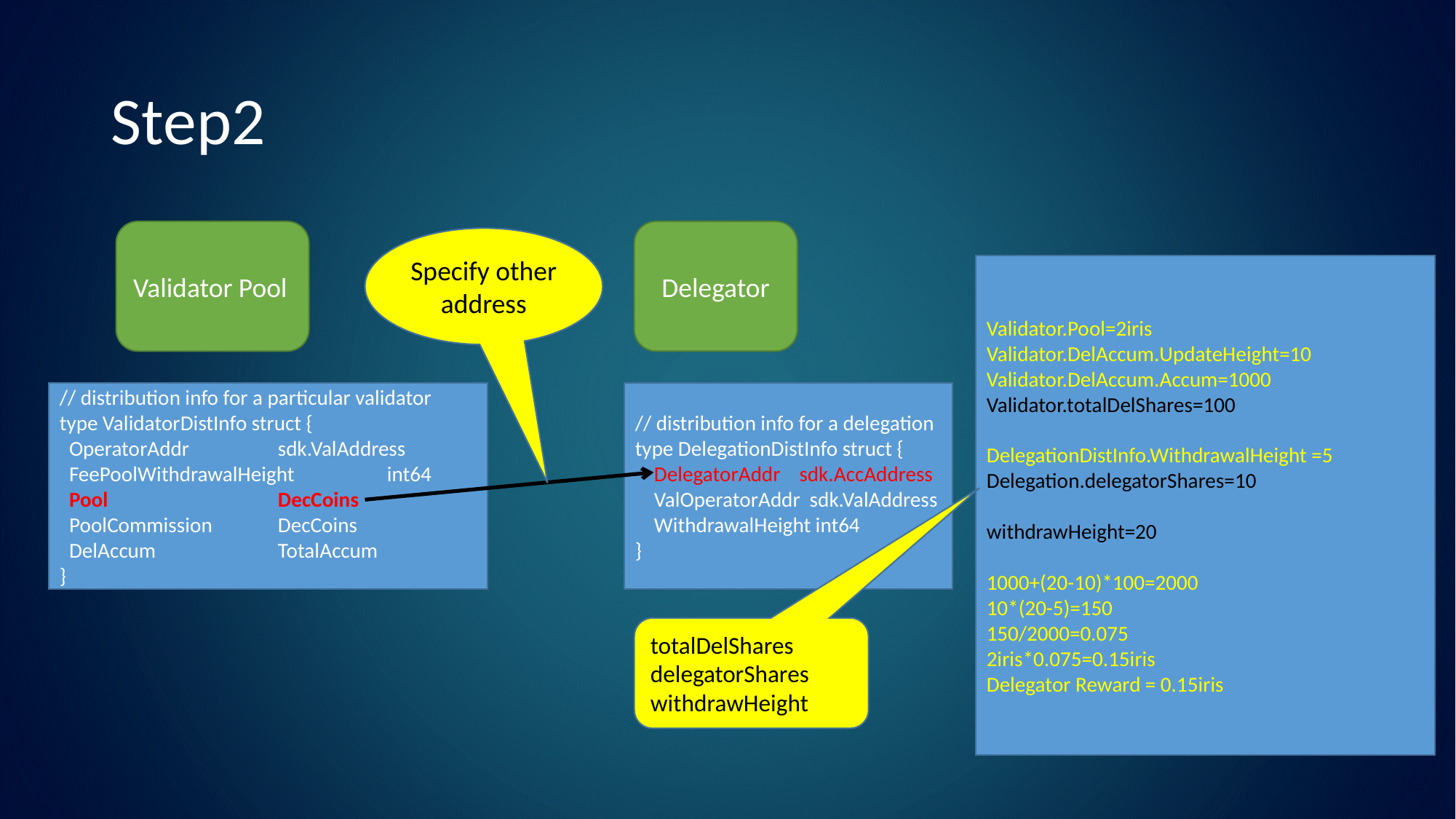

# Step2
Validator Pool
Delegator
Specify other address
Validator.Pool=2iris
Validator.DelAccum.UpdateHeight=10
Validator.DelAccum.Accum=1000
Validator.totalDelShares=100

DelegationDistInfo.WithdrawalHeight =5
Delegation.delegatorShares=10

withdrawHeight=20

1000+(20-10)*100=2000
10*(20-5)=150
150/2000=0.075
2iris*0.075=0.15iris
Delegator Reward = 0.15iris
// distribution info for a particular validator
type ValidatorDistInfo struct {
  OperatorAddr 	sdk.ValAddress
  FeePoolWithdrawalHeight	int64
  Pool		DecCoins
  PoolCommission       	DecCoins
  DelAccum		TotalAccum
}
// distribution info for a delegation
type DelegationDistInfo struct {
    DelegatorAddr    sdk.AccAddress
    ValOperatorAddr  sdk.ValAddress
    WithdrawalHeight int64
}
totalDelShares
delegatorShares
withdrawHeight